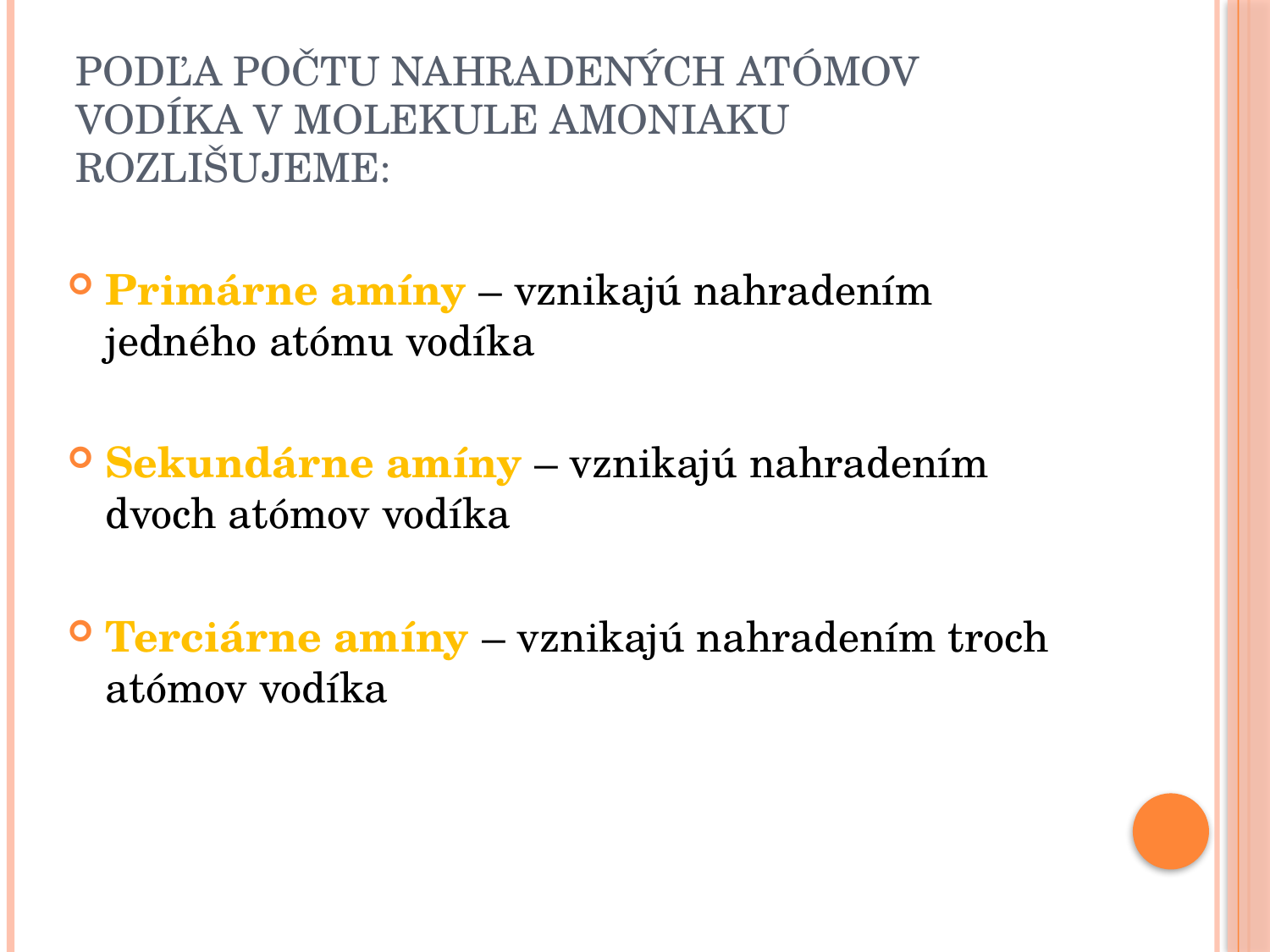

# Podľa počtu nahradených atómov vodíka v molekule amoniaku rozlišujeme:
Primárne amíny – vznikajú nahradením jedného atómu vodíka

Sekundárne amíny – vznikajú nahradením dvoch atómov vodíka

Terciárne amíny – vznikajú nahradením troch atómov vodíka